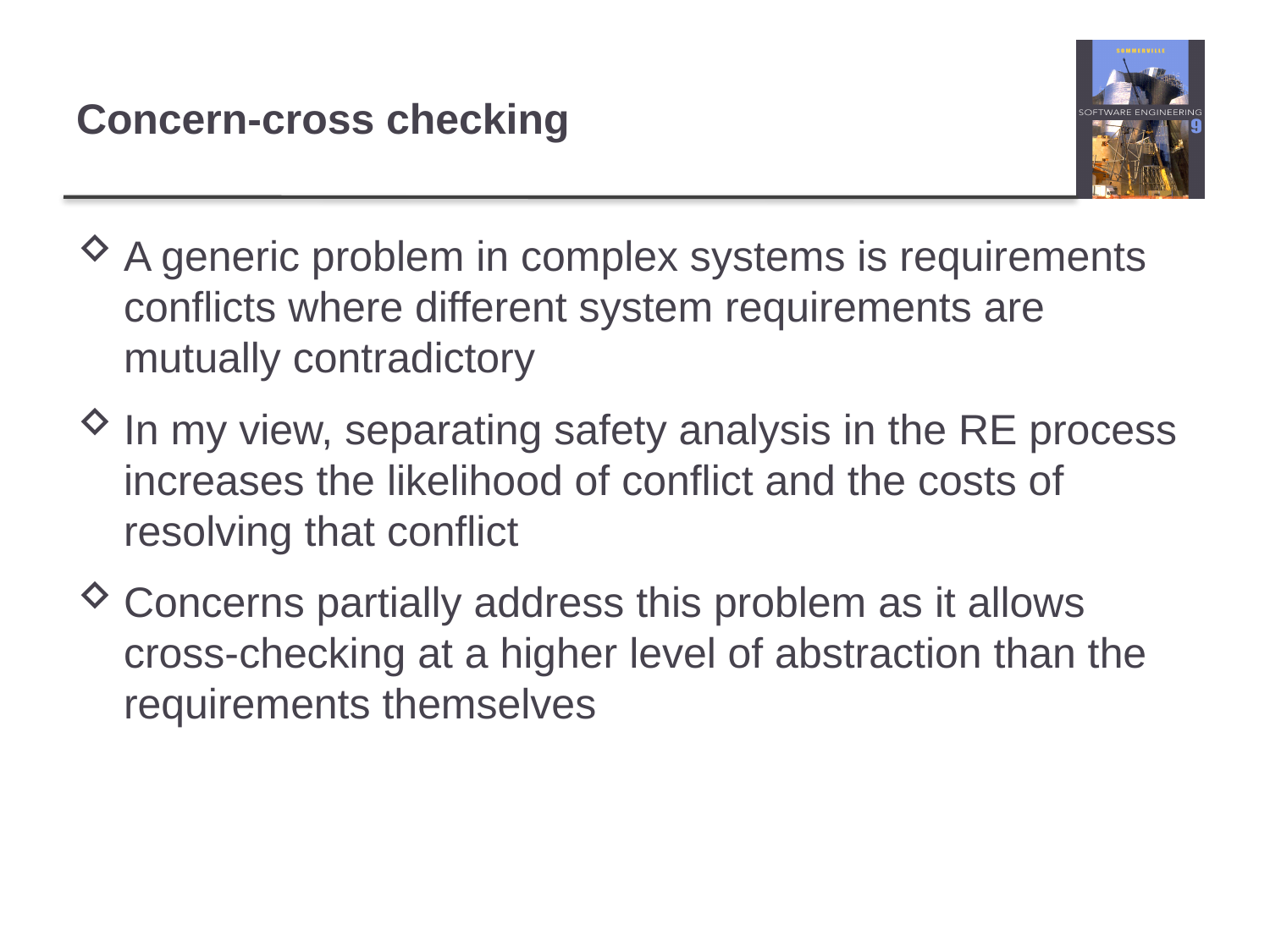

# Concern-cross checking
A generic problem in complex systems is requirements conflicts where different system requirements are mutually contradictory
In my view, separating safety analysis in the RE process increases the likelihood of conflict and the costs of resolving that conflict
Concerns partially address this problem as it allows cross-checking at a higher level of abstraction than the requirements themselves